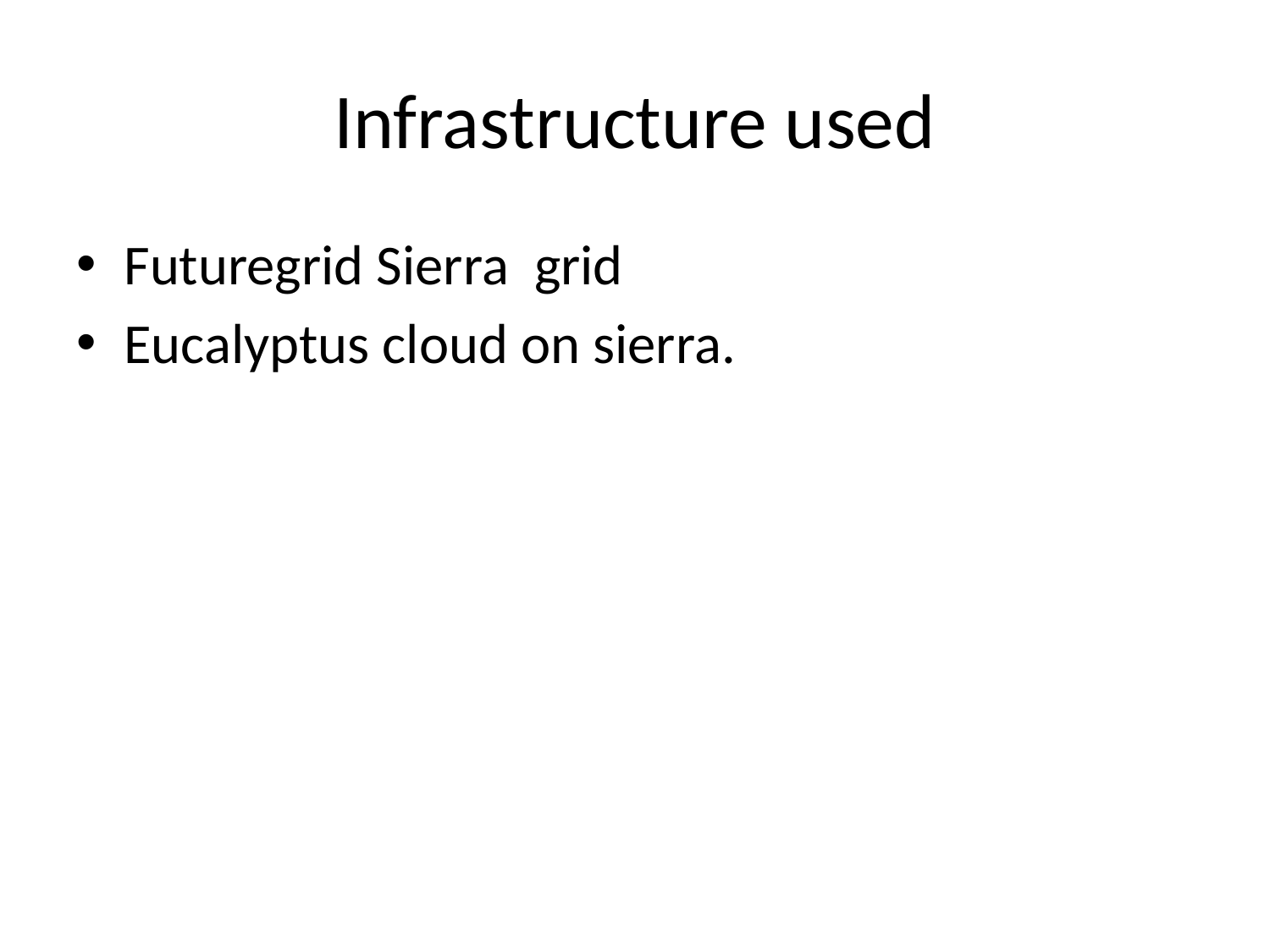

# Infrastructure used
Futuregrid Sierra  grid
Eucalyptus cloud on sierra.